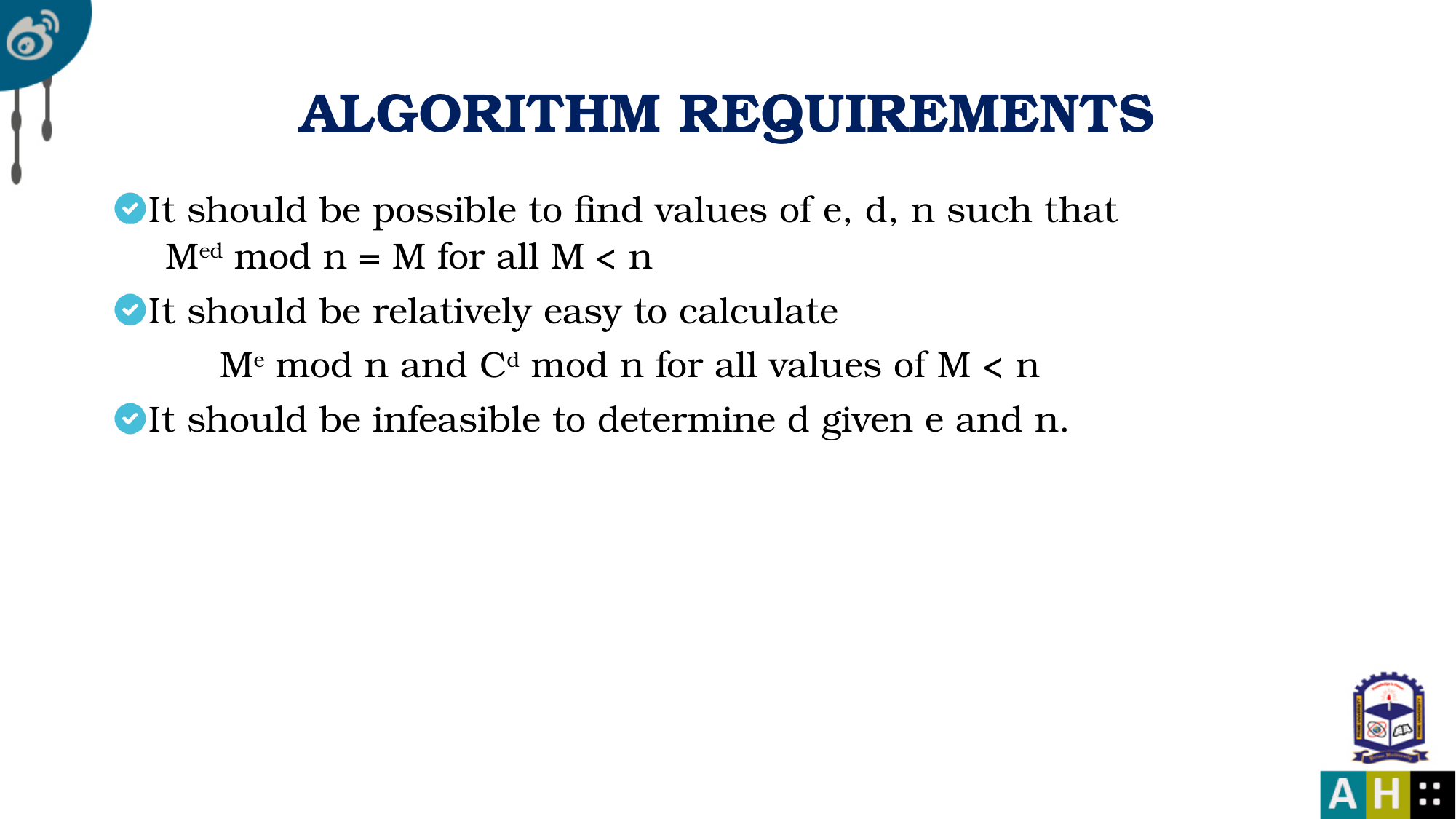

# ALGORITHM REQUIREMENTS
It should be possible to find values of e, d, n such that
Med mod n = M for all M < n
It should be relatively easy to calculate
	Me mod n and Cd mod n for all values of M < n
It should be infeasible to determine d given e and n.